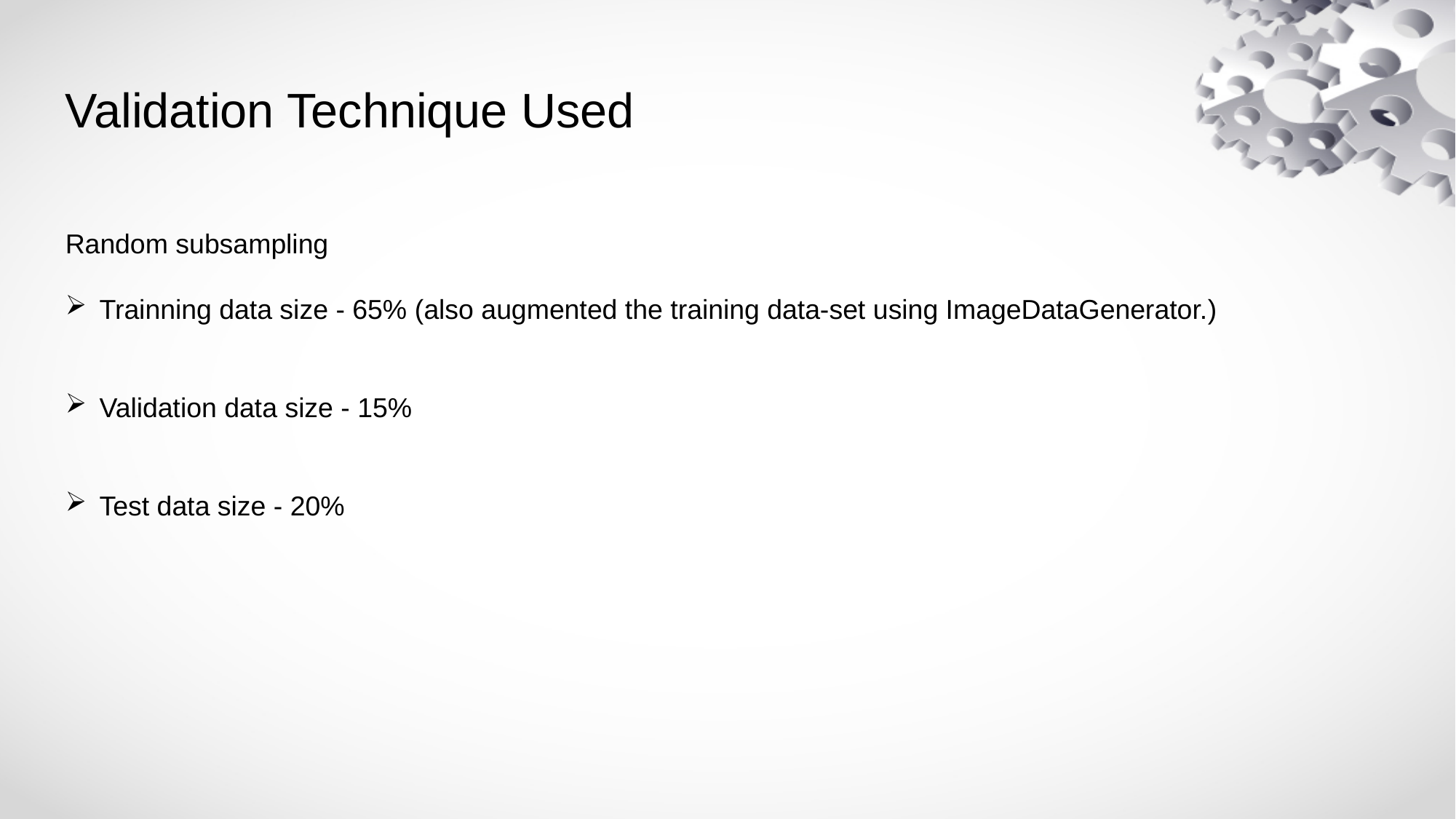

# Validation Technique Used
Random subsampling

Trainning data size - 65% (also augmented the training data-set using ImageDataGenerator.)

Validation data size - 15%

Test data size - 20%